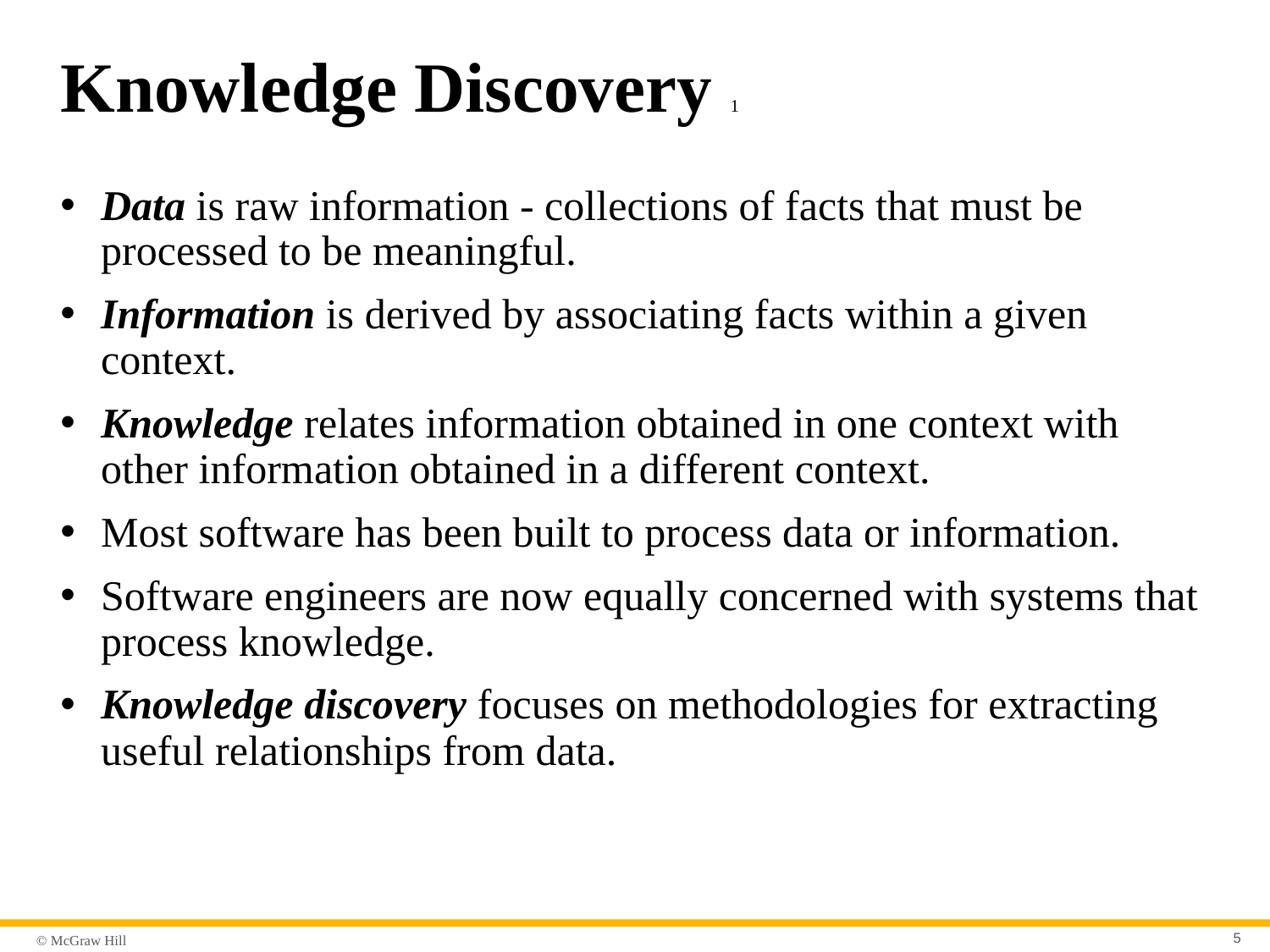

# Knowledge Discovery 1
Data is raw information - collections of facts that must be processed to be meaningful.
Information is derived by associating facts within a given context.
Knowledge relates information obtained in one context with other information obtained in a different context.
Most software has been built to process data or information.
Software engineers are now equally concerned with systems that process knowledge.
Knowledge discovery focuses on methodologies for extracting useful relationships from data.
5